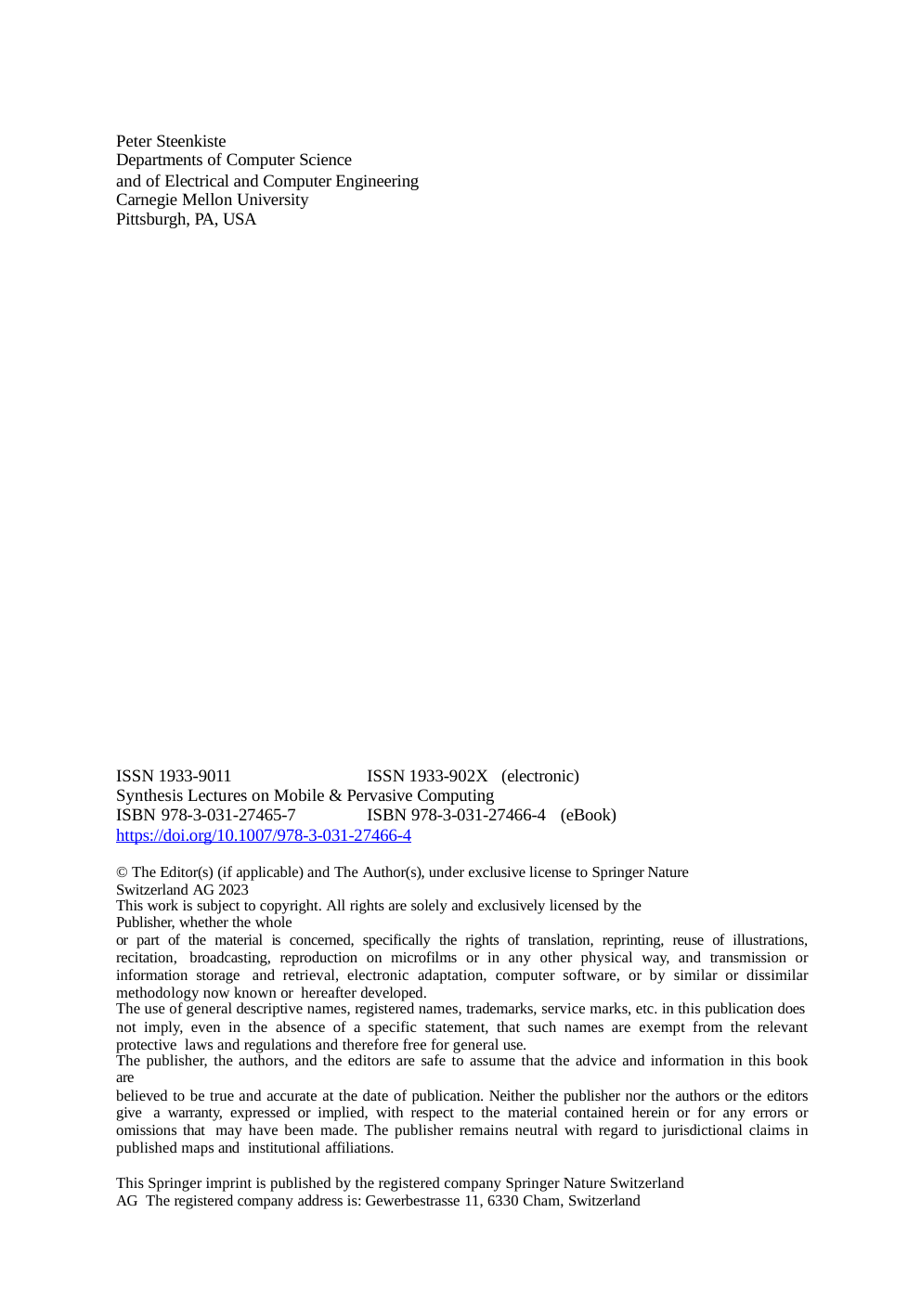

Peter Steenkiste
Departments of Computer Science
and of Electrical and Computer Engineering Carnegie Mellon University
Pittsburgh, PA, USA
ISSN 1933-9011	ISSN 1933-902X (electronic)
Synthesis Lectures on Mobile & Pervasive Computing
ISBN 978-3-031-27465-7	ISBN 978-3-031-27466-4  (eBook)
https://doi.org/10.1007/978-3-031-27466-4

© The Editor(s) (if applicable) and The Author(s), under exclusive license to Springer Nature Switzerland AG 2023
This work is subject to copyright. All rights are solely and exclusively licensed by the Publisher, whether the whole
or part of the material is concerned, specifically the rights of translation, reprinting, reuse of illustrations, recitation, broadcasting, reproduction on microfilms or in any other physical way, and transmission or information storage and retrieval, electronic adaptation, computer software, or by similar or dissimilar methodology now known or hereafter developed.
The use of general descriptive names, registered names, trademarks, service marks, etc. in this publication does
not imply, even in the absence of a specific statement, that such names are exempt from the relevant protective laws and regulations and therefore free for general use.
The publisher, the authors, and the editors are safe to assume that the advice and information in this book are
believed to be true and accurate at the date of publication. Neither the publisher nor the authors or the editors give a warranty, expressed or implied, with respect to the material contained herein or for any errors or omissions that may have been made. The publisher remains neutral with regard to jurisdictional claims in published maps and institutional affiliations.

This Springer imprint is published by the registered company Springer Nature Switzerland AG The registered company address is: Gewerbestrasse 11, 6330 Cham, Switzerland